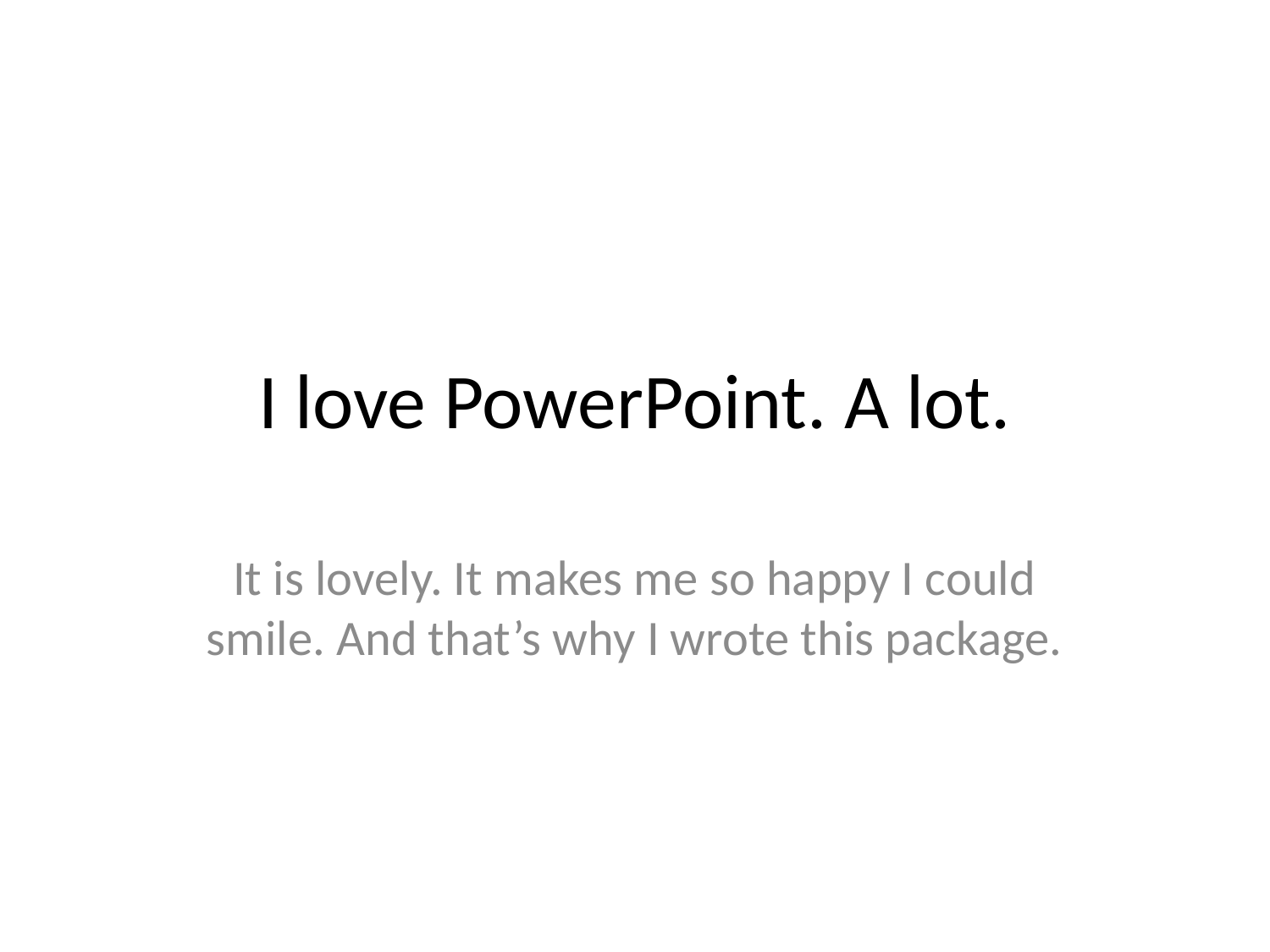

# I love PowerPoint. A lot.
It is lovely. It makes me so happy I could smile. And that’s why I wrote this package.